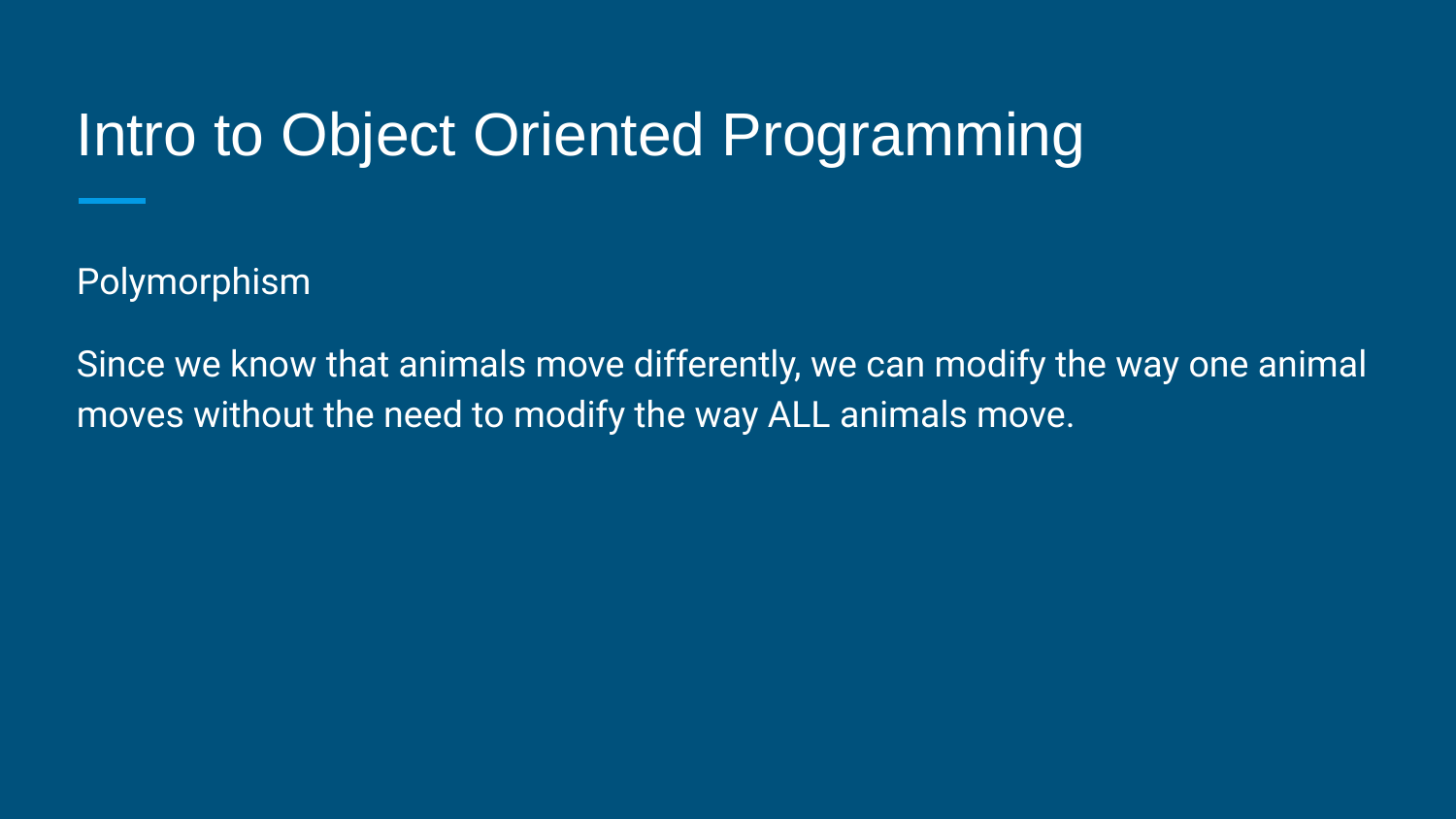

# Intro to Object Oriented Programming
Polymorphism
Since we know that animals move differently, we can modify the way one animal moves without the need to modify the way ALL animals move.